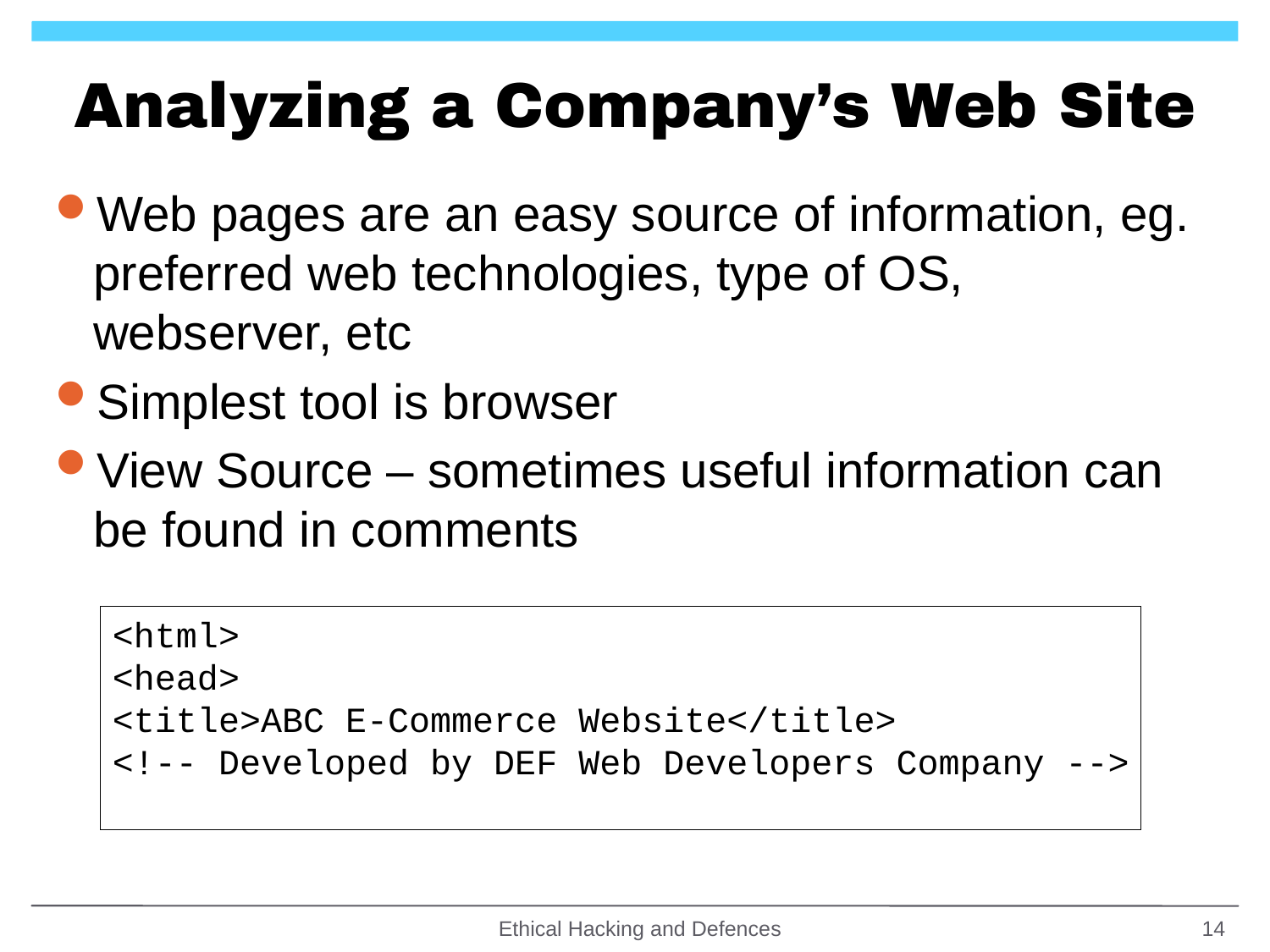

# Analyzing a Company’s Web Site
Web pages are an easy source of information, eg. preferred web technologies, type of OS, webserver, etc
Simplest tool is browser
View Source – sometimes useful information can be found in comments

<html>
<head>
<title>ABC E-Commerce Website</title>
<!-- Developed by DEF Web Developers Company -->

Ethical Hacking and Defences
14